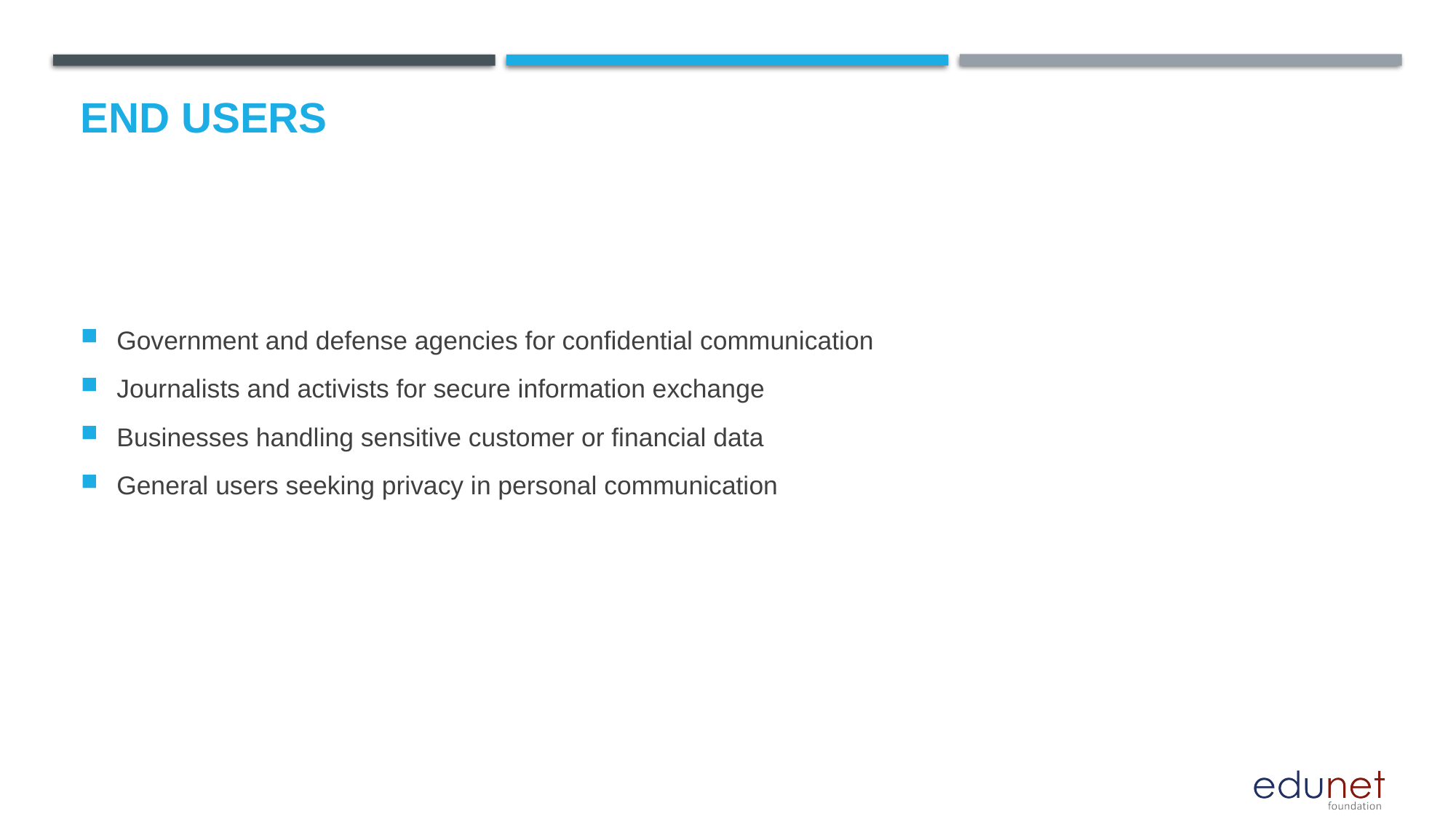

# End users
Government and defense agencies for confidential communication
Journalists and activists for secure information exchange
Businesses handling sensitive customer or financial data
General users seeking privacy in personal communication